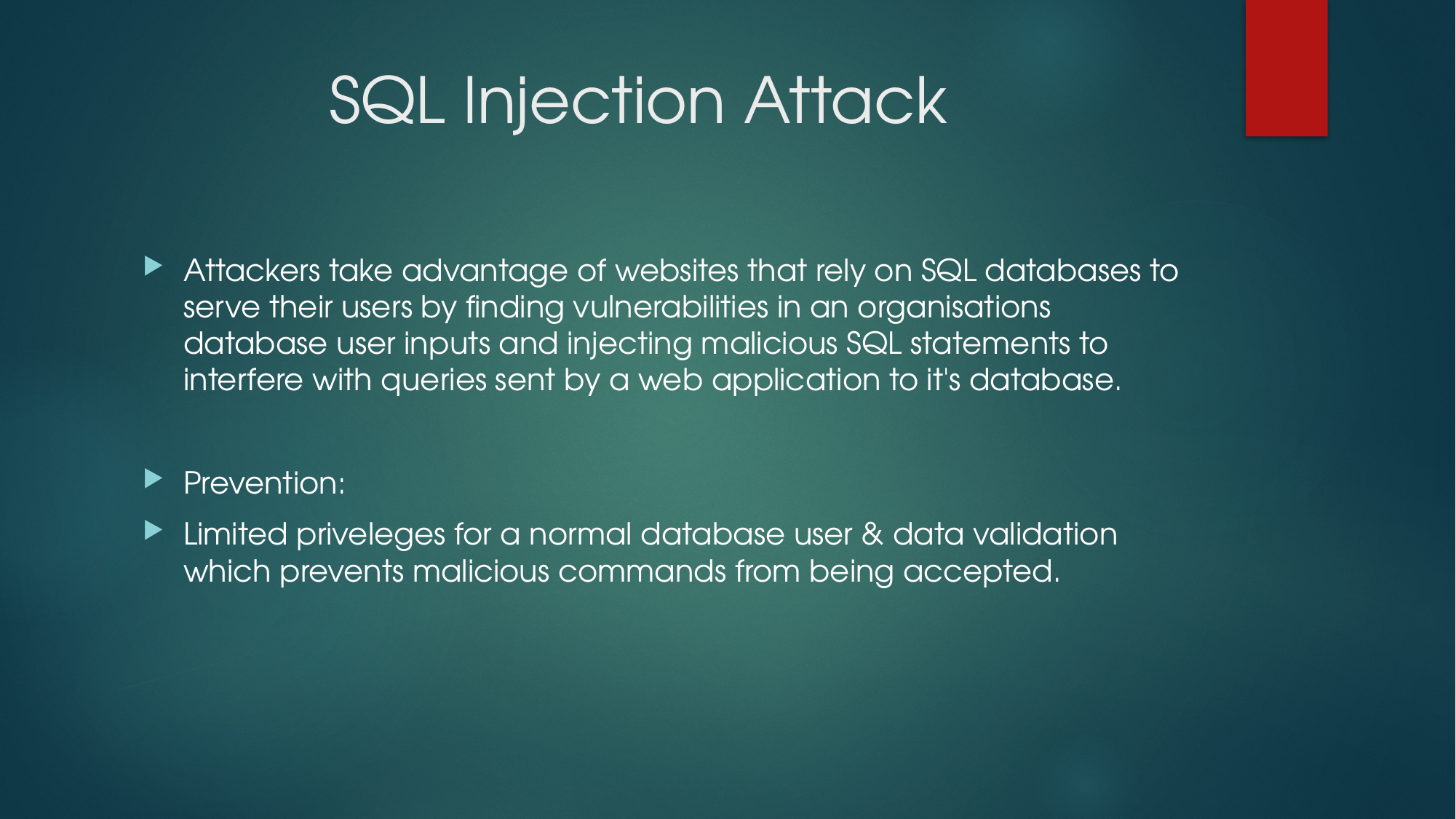

# SQL Injection Attack
Attackers take advantage of websites that rely on SQL databases to serve their users by finding vulnerabilities in an organisations database user inputs and injecting malicious SQL statements to interfere with queries sent by a web application to it's database.

Prevention:
Limited priveleges for a normal database user & data validation which prevents malicious commands from being accepted.